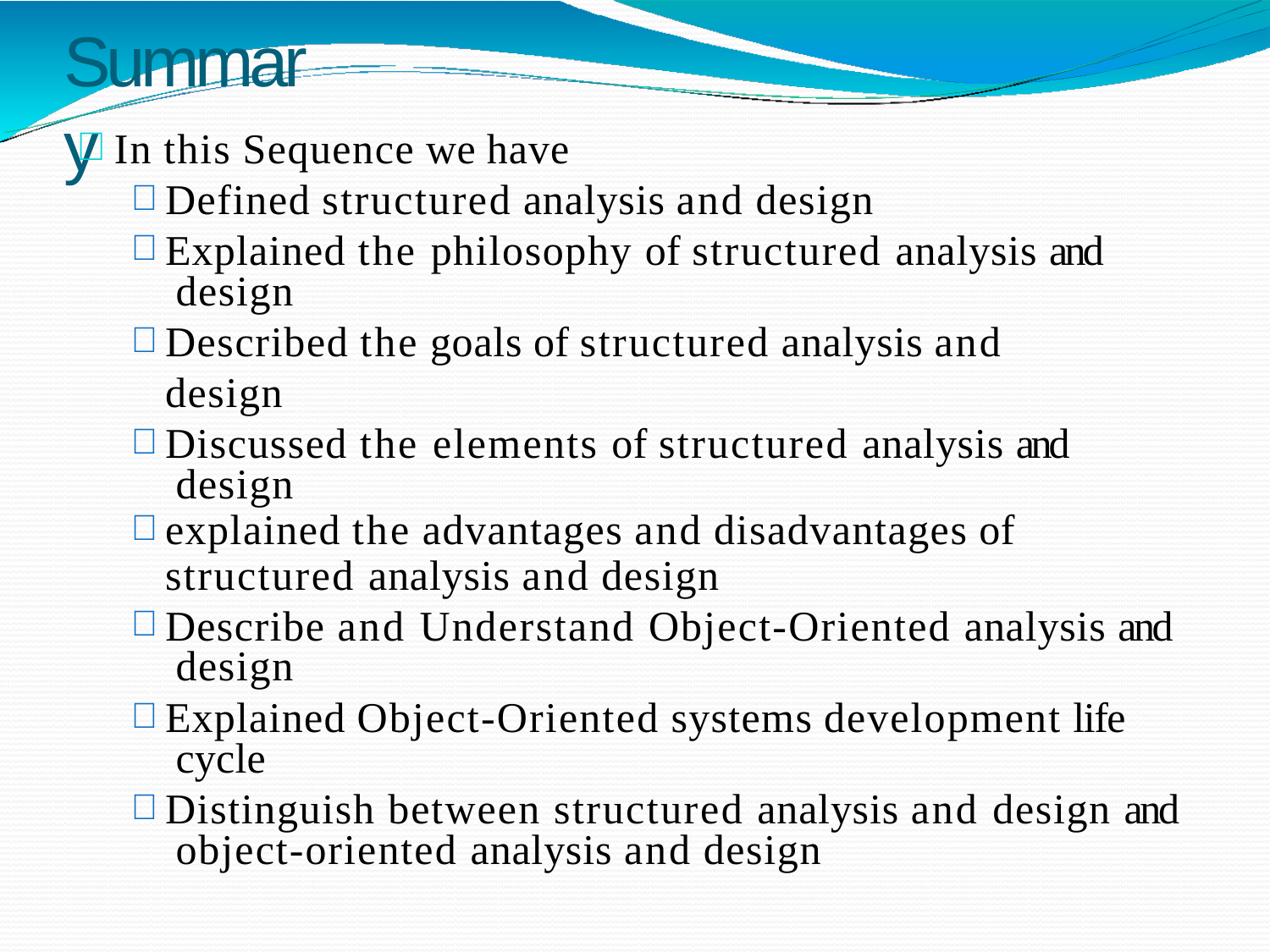

# Summary
In this Sequence we have
Defined structured analysis and design
Explained the philosophy of structured analysis and  design
Described the goals of structured analysis and design
Discussed the elements of structured analysis and  design
explained the advantages and disadvantages of
structured analysis and design
Describe and Understand Object-Oriented analysis and  design
Explained Object-Oriented systems development life  cycle
Distinguish between structured analysis and design and  object-oriented analysis and design